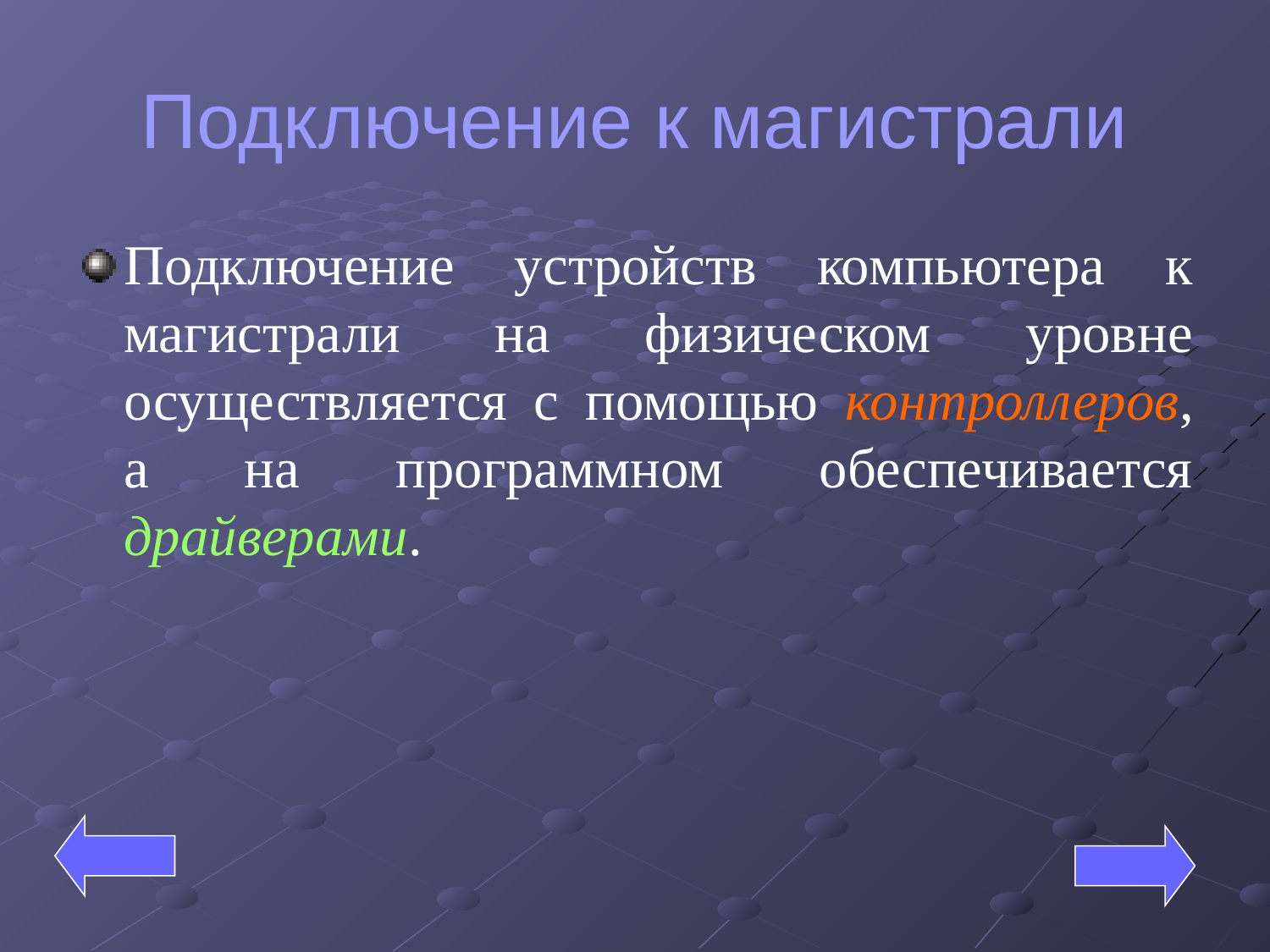

# Подключение к магистрали
Подключение устройств компьютера к магистрали на физическом уровне осуществляется с помощью контроллеров, а на программном обеспечивается драйверами.